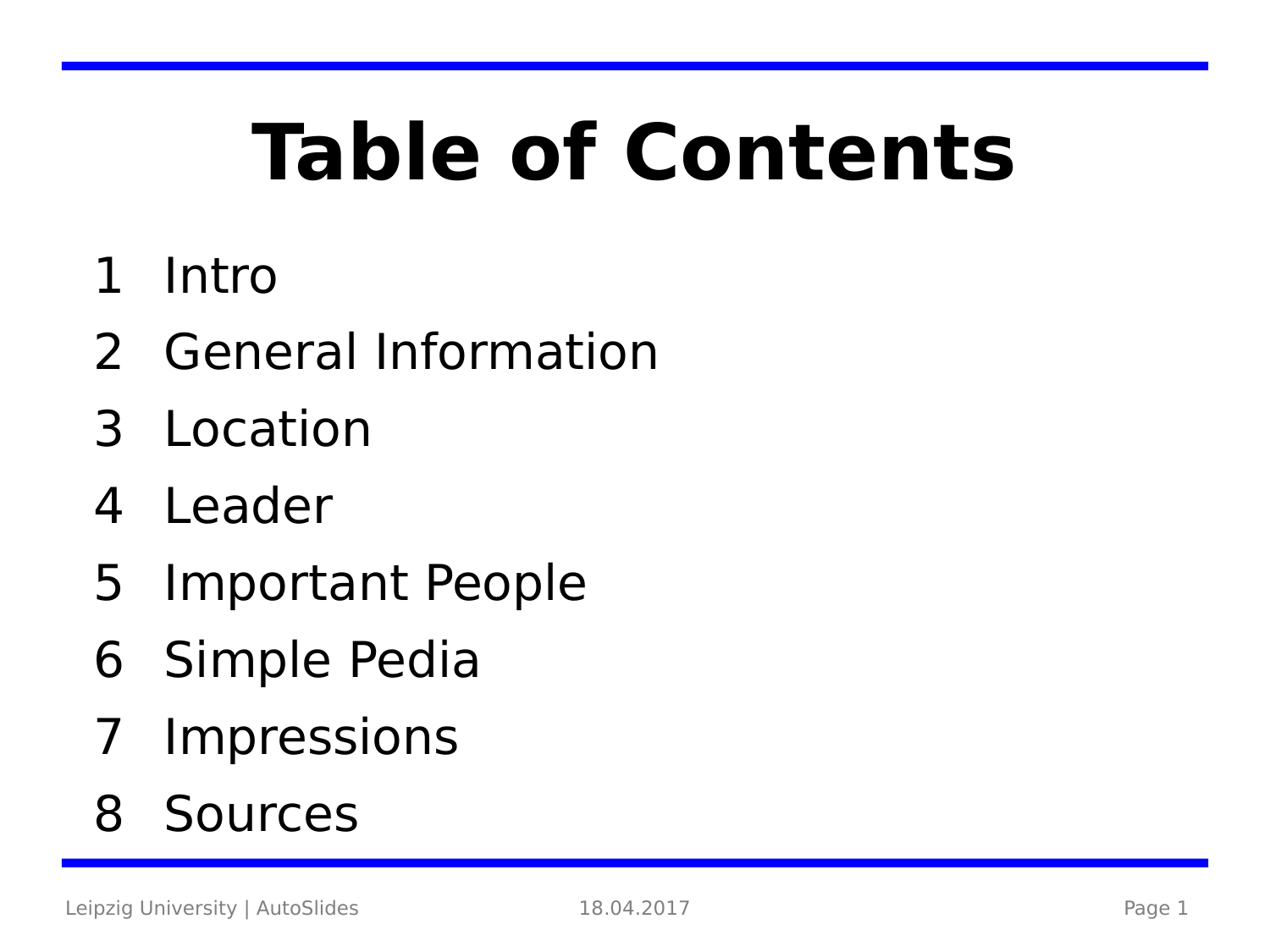

Table of Contents
Intro
General Information
Location
Leader
Important People
Simple Pedia
Impressions
Sources

Leipzig University | AutoSlides
18.04.2017
Page 1